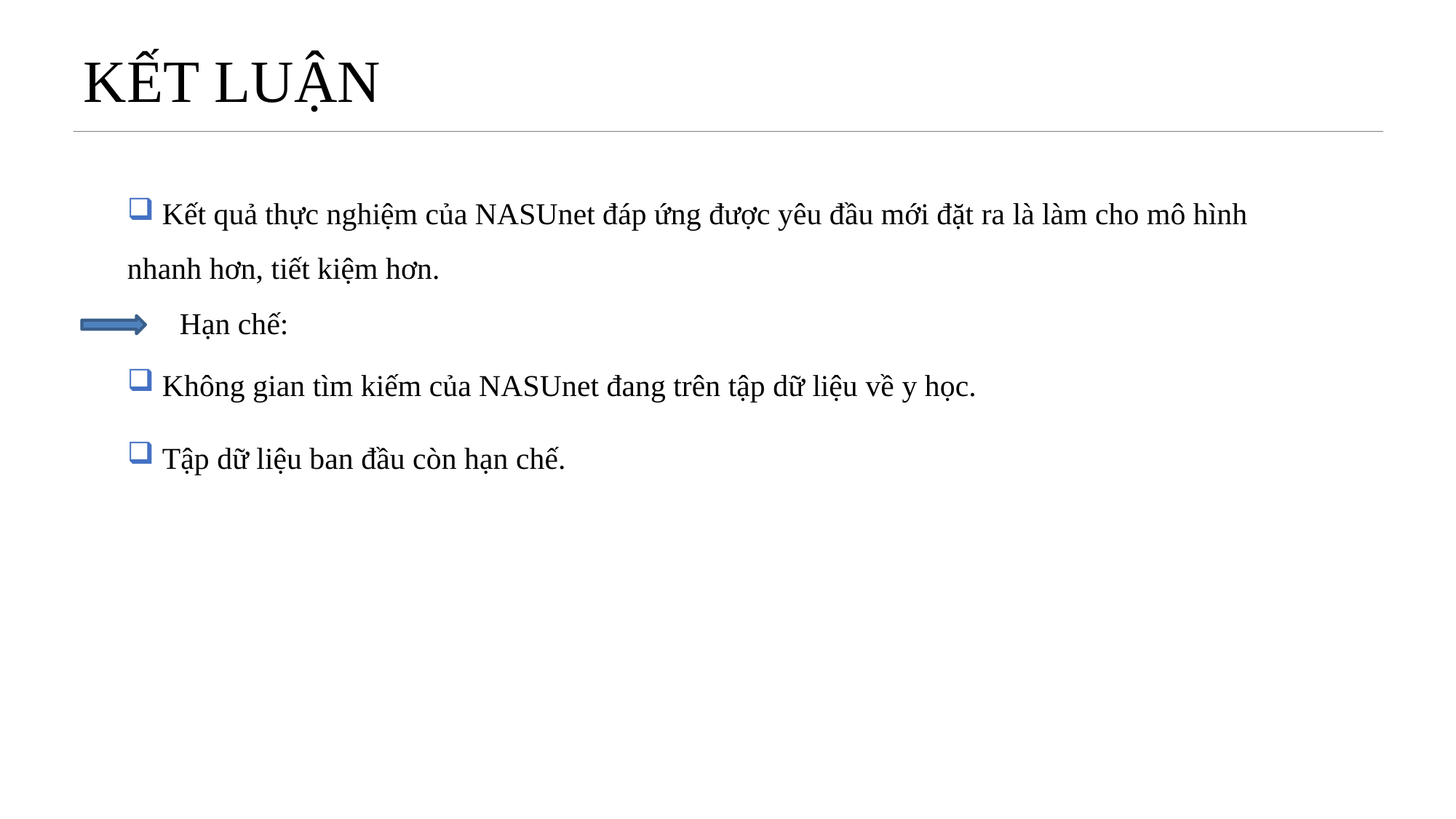

# KẾT LUẬN

 Kết quả thực nghiệm của NASUnet đáp ứng được yêu đầu mới đặt ra là làm cho mô hình nhanh hơn, tiết kiệm hơn.
Hạn chế:

 Không gian tìm kiếm của NASUnet đang trên tập dữ liệu về y học.

 Tập dữ liệu ban đầu còn hạn chế.